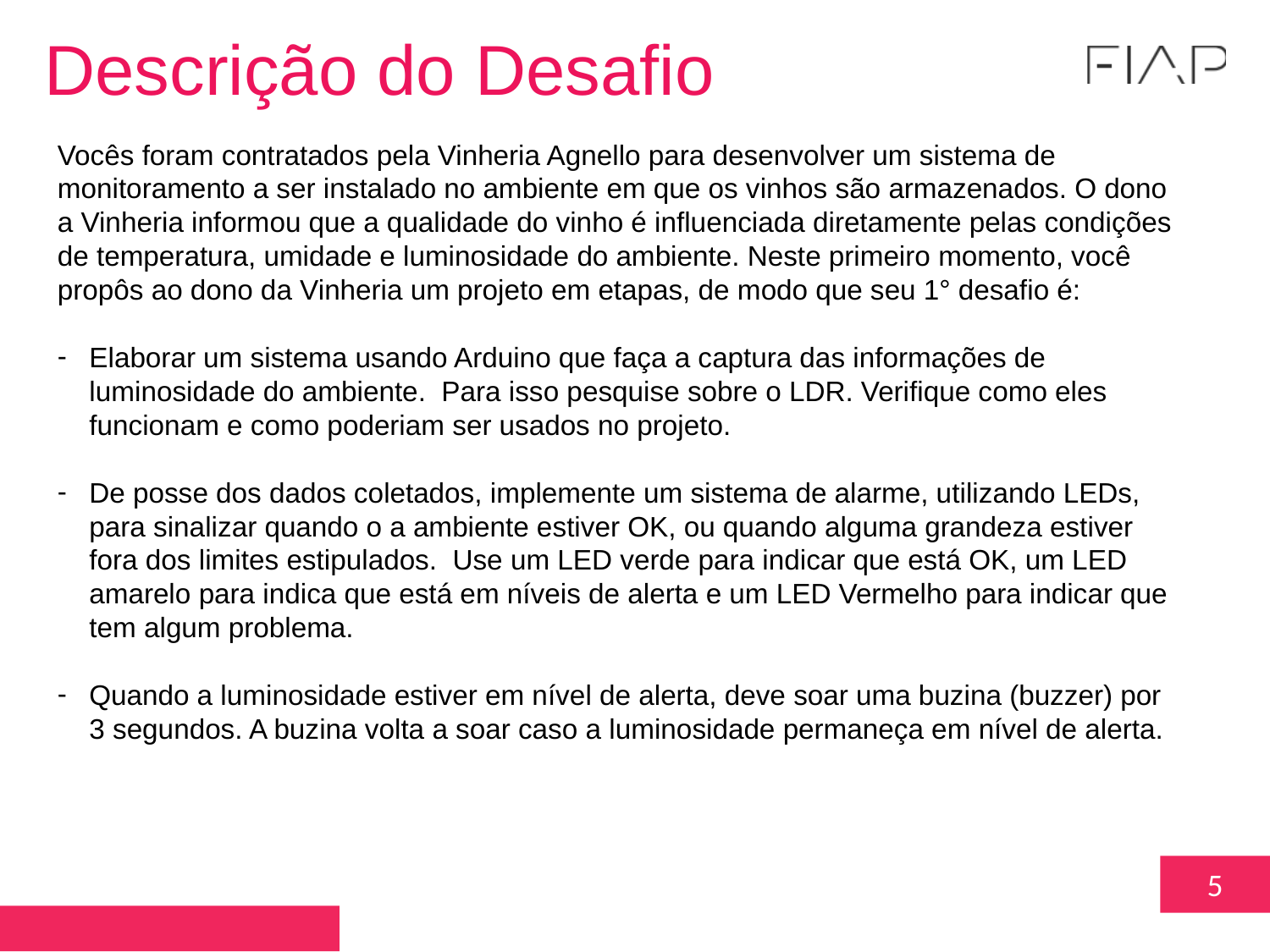

Descrição do Desafio
Vocês foram contratados pela Vinheria Agnello para desenvolver um sistema de monitoramento a ser instalado no ambiente em que os vinhos são armazenados. O dono a Vinheria informou que a qualidade do vinho é influenciada diretamente pelas condições de temperatura, umidade e luminosidade do ambiente. Neste primeiro momento, você propôs ao dono da Vinheria um projeto em etapas, de modo que seu 1° desafio é:

Elaborar um sistema usando Arduino que faça a captura das informações de luminosidade do ambiente.  Para isso pesquise sobre o LDR. Verifique como eles funcionam e como poderiam ser usados no projeto.

De posse dos dados coletados, implemente um sistema de alarme, utilizando LEDs, para sinalizar quando o a ambiente estiver OK, ou quando alguma grandeza estiver fora dos limites estipulados.  Use um LED verde para indicar que está OK, um LED amarelo para indica que está em níveis de alerta e um LED Vermelho para indicar que tem algum problema.

Quando a luminosidade estiver em nível de alerta, deve soar uma buzina (buzzer) por 3 segundos. A buzina volta a soar caso a luminosidade permaneça em nível de alerta.